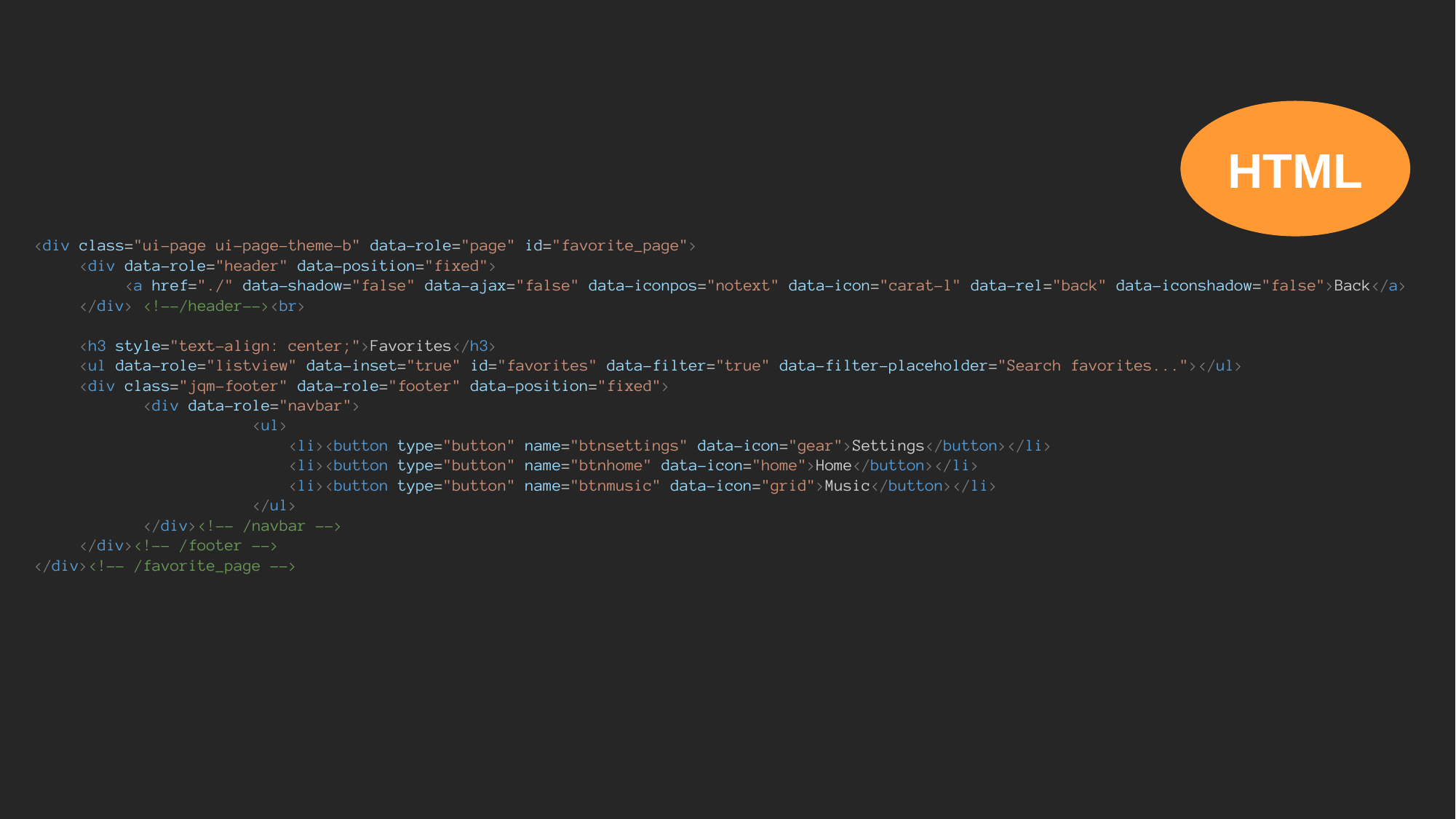

HTML
<div class="ui-page ui-page-theme-b" data-role="page" id="favorite_page">
     <div data-role="header" data-position="fixed">
          <a href="./" data-shadow="false" data-ajax="false" data-iconpos="notext" data-icon="carat-l" data-rel="back" data-iconshadow="false">Back</a>
     </div> <!--/header--><br>
     <h3 style="text-align: center;">Favorites</h3>
     <ul data-role="listview" data-inset="true" id="favorites" data-filter="true" data-filter-placeholder="Search favorites..."></ul>
     <div class="jqm-footer" data-role="footer" data-position="fixed">
     	<div data-role="navbar">
                        <ul>
                            <li><button type="button" name="btnsettings" data-icon="gear">Settings</button></li>
                            <li><button type="button" name="btnhome" data-icon="home">Home</button></li>
                            <li><button type="button" name="btnmusic" data-icon="grid">Music</button></li>
                        </ul>
            </div><!-- /navbar -->
     </div><!-- /footer -->
</div><!-- /favorite_page -->